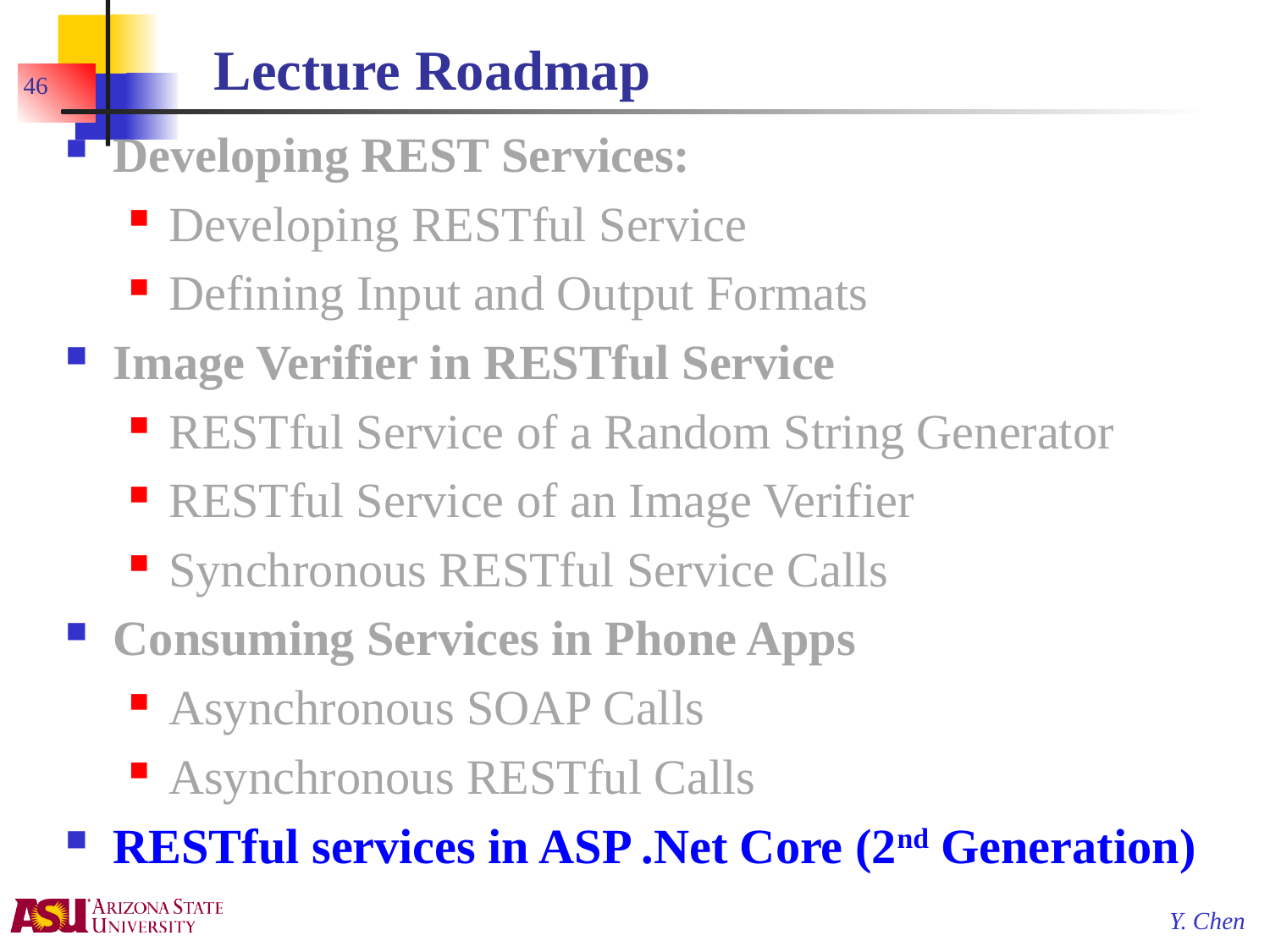

# Lecture Roadmap
46
Developing REST Services:
Developing RESTful Service
Defining Input and Output Formats
Image Verifier in RESTful Service
RESTful Service of a Random String Generator
RESTful Service of an Image Verifier
Synchronous RESTful Service Calls
Consuming Services in Phone Apps
Asynchronous SOAP Calls
Asynchronous RESTful Calls
RESTful services in ASP .Net Core (2nd Generation)